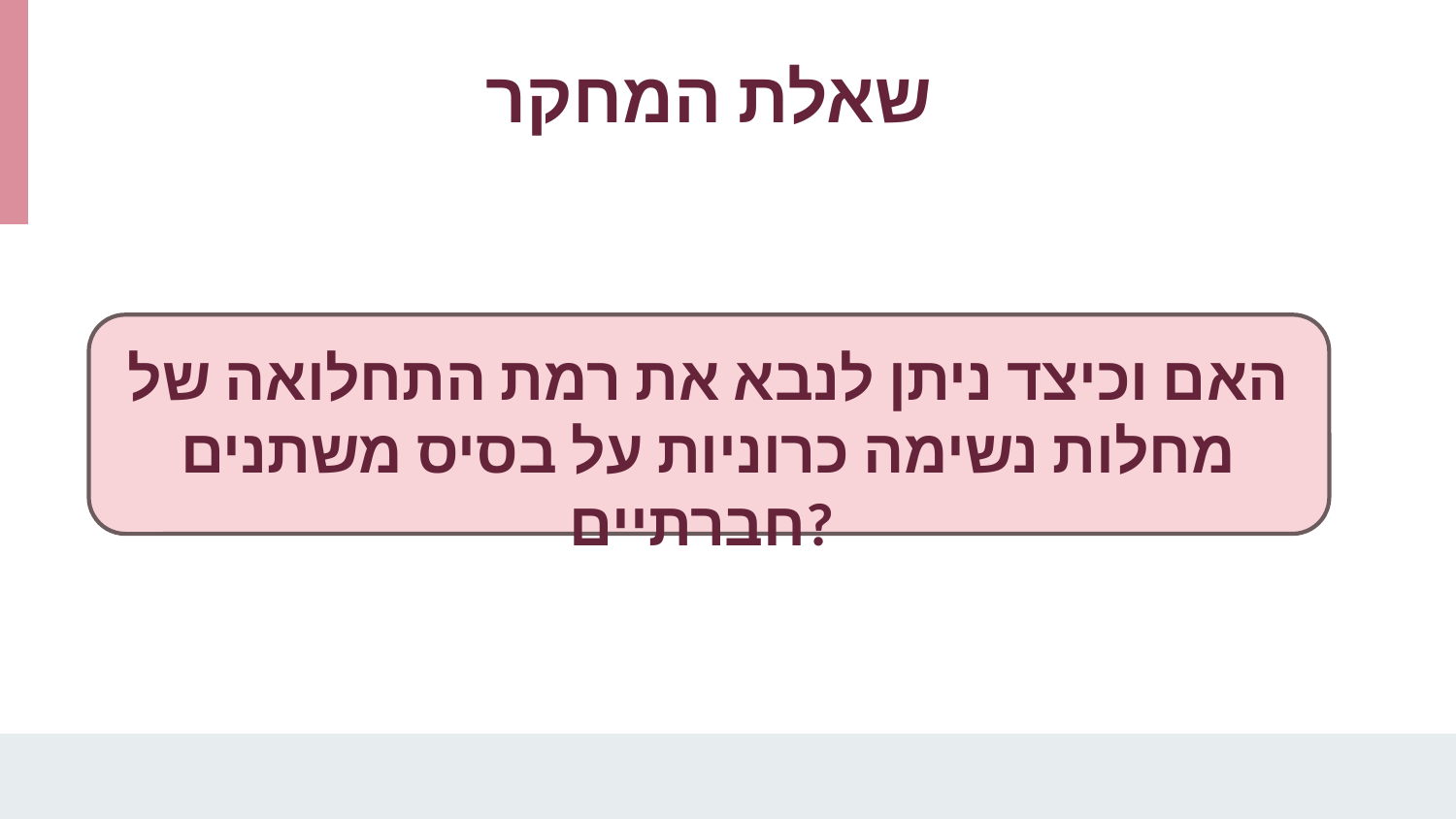

שאלת המחקר

האם וכיצד ניתן לנבא את רמת התחלואה של מחלות נשימה כרוניות על בסיס משתנים חברתיים?
04
01
דמוגרפיה  (גיל ומגדר)
מדדי איכות טיפול רפואי
05
02
נגישות לשטחים ירוקים
מדדי קיפוח חברתי - כלכלי
06
03
מאפיינים חברתיים – עישון והשמנה
הכנסה למשק בית